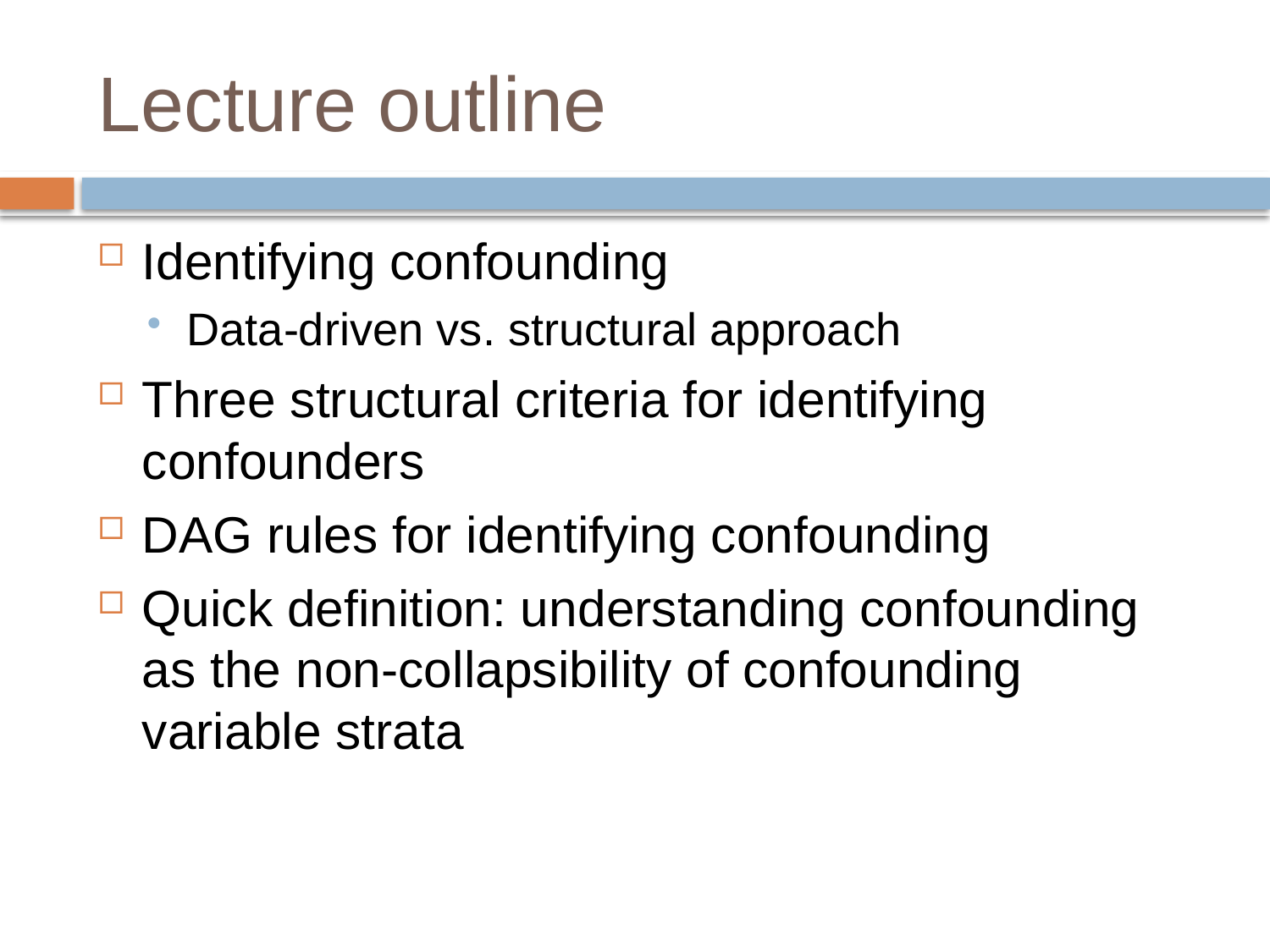

# Lecture outline
Identifying confounding
Data-driven vs. structural approach
Three structural criteria for identifying confounders
DAG rules for identifying confounding
Quick definition: understanding confounding as the non-collapsibility of confounding variable strata